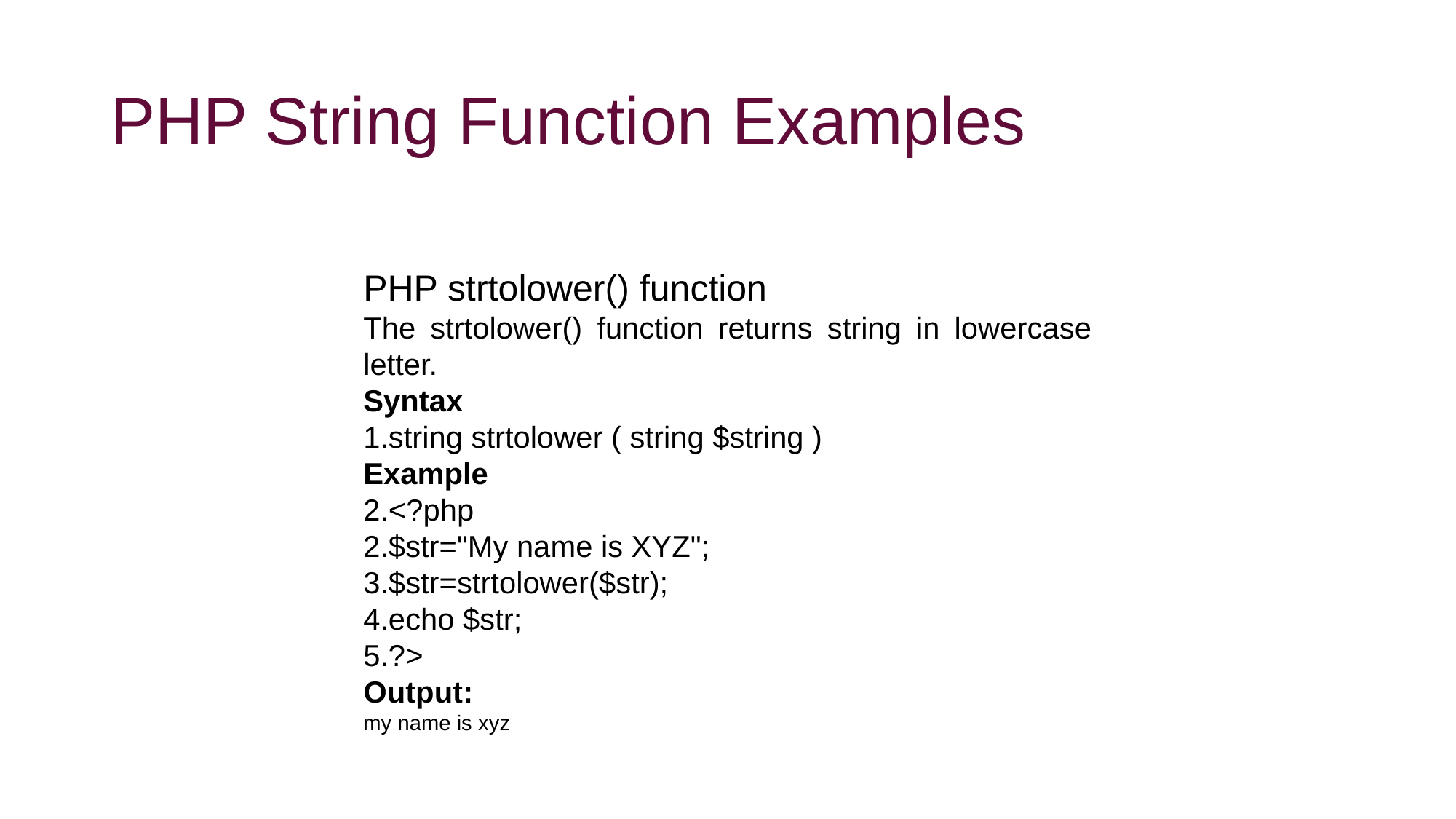

# PHP String Function Examples

PHP strtolower() function
The strtolower() function returns string in lowercase letter.
Syntax
string strtolower ( string $string )
Example
<?php
$str="My name is XYZ";
$str=strtolower($str);
echo $str;
?>
Output:
my name is xyz